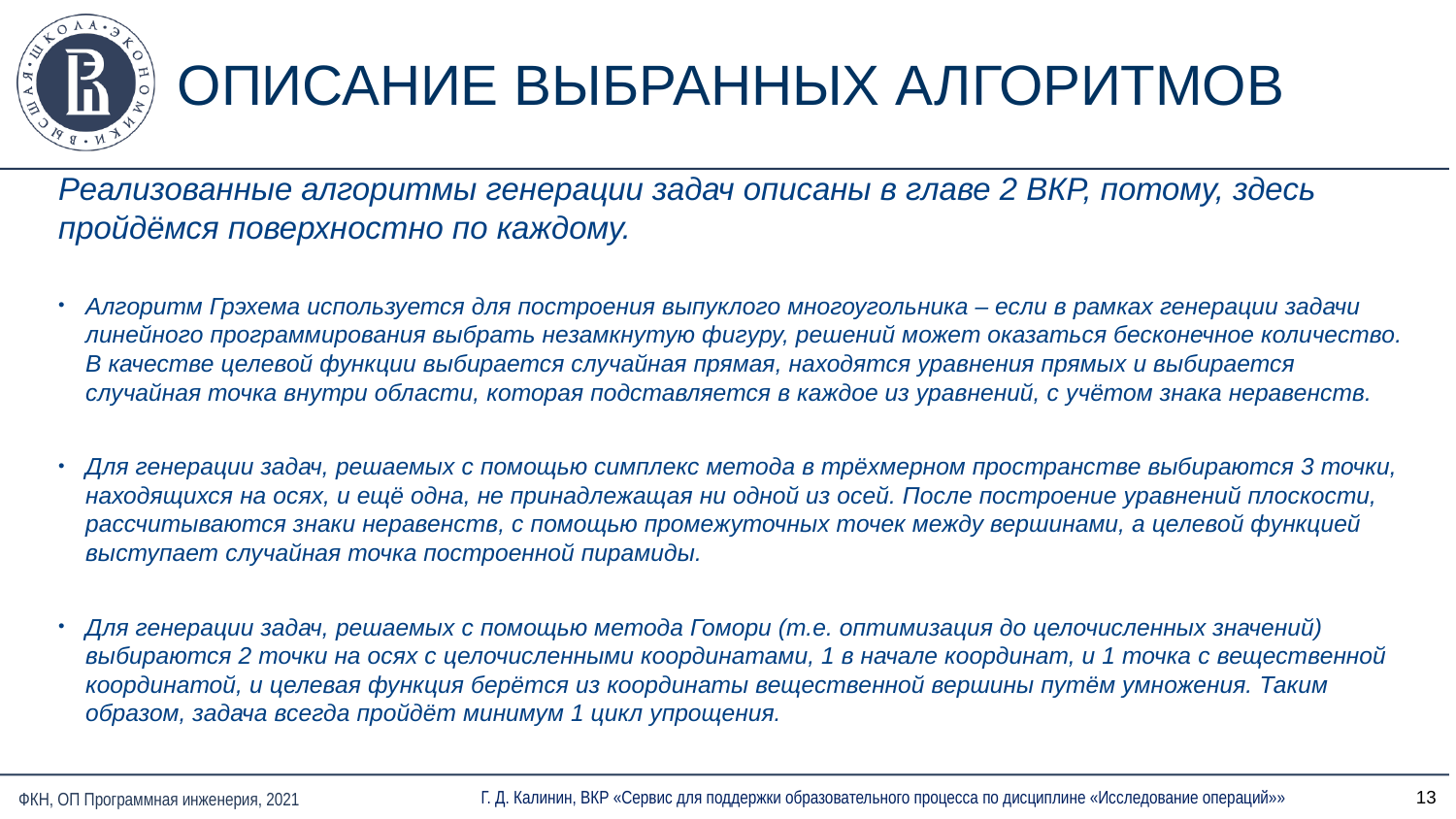

ОПИСАНИЕ ВЫБРАННЫХ АЛГОРИТМОВ
Реализованные алгоритмы генерации задач описаны в главе 2 ВКР, потому, здесь пройдёмся поверхностно по каждому.
Алгоритм Грэхема используется для построения выпуклого многоугольника – если в рамках генерации задачи линейного программирования выбрать незамкнутую фигуру, решений может оказаться бесконечное количество. В качестве целевой функции выбирается случайная прямая, находятся уравнения прямых и выбирается случайная точка внутри области, которая подставляется в каждое из уравнений, с учётом знака неравенств.
Для генерации задач, решаемых с помощью симплекс метода в трёхмерном пространстве выбираются 3 точки, находящихся на осях, и ещё одна, не принадлежащая ни одной из осей. После построение уравнений плоскости, рассчитываются знаки неравенств, с помощью промежуточных точек между вершинами, а целевой функцией выступает случайная точка построенной пирамиды.
Для генерации задач, решаемых с помощью метода Гомори (т.е. оптимизация до целочисленных значений) выбираются 2 точки на осях с целочисленными координатами, 1 в начале координат, и 1 точка с вещественной координатой, и целевая функция берётся из координаты вещественной вершины путём умножения. Таким образом, задача всегда пройдёт минимум 1 цикл упрощения.

13
Г. Д. Калинин, ВКР «Сервис для поддержки образовательного процесса по дисциплине «Исследование операций»»